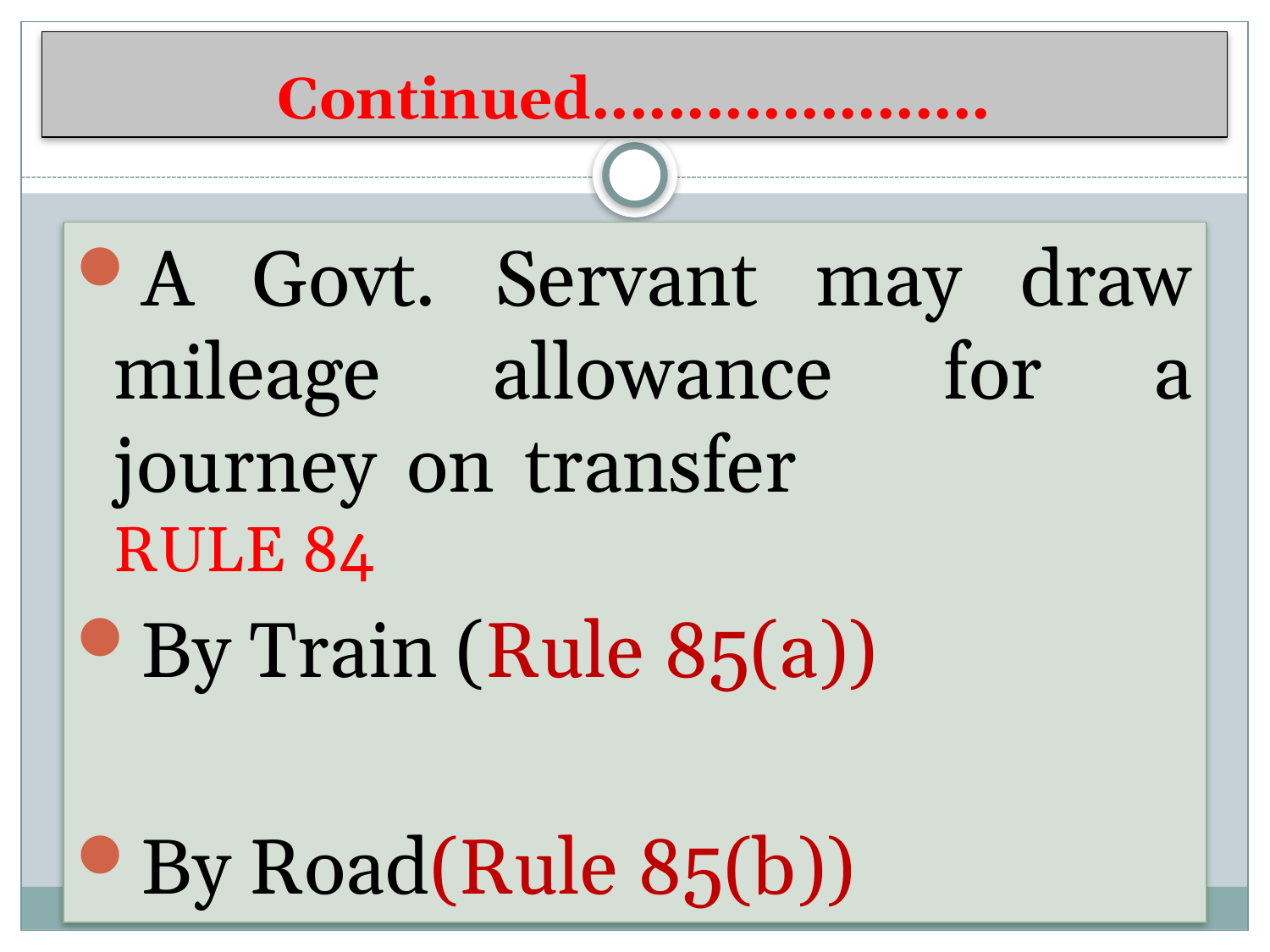

# Continued.....................
A Govt. Servant may draw mileage allowance for a journey on transfer              RULE 84
By Train (Rule 85(a))

By Road(Rule 85(b))